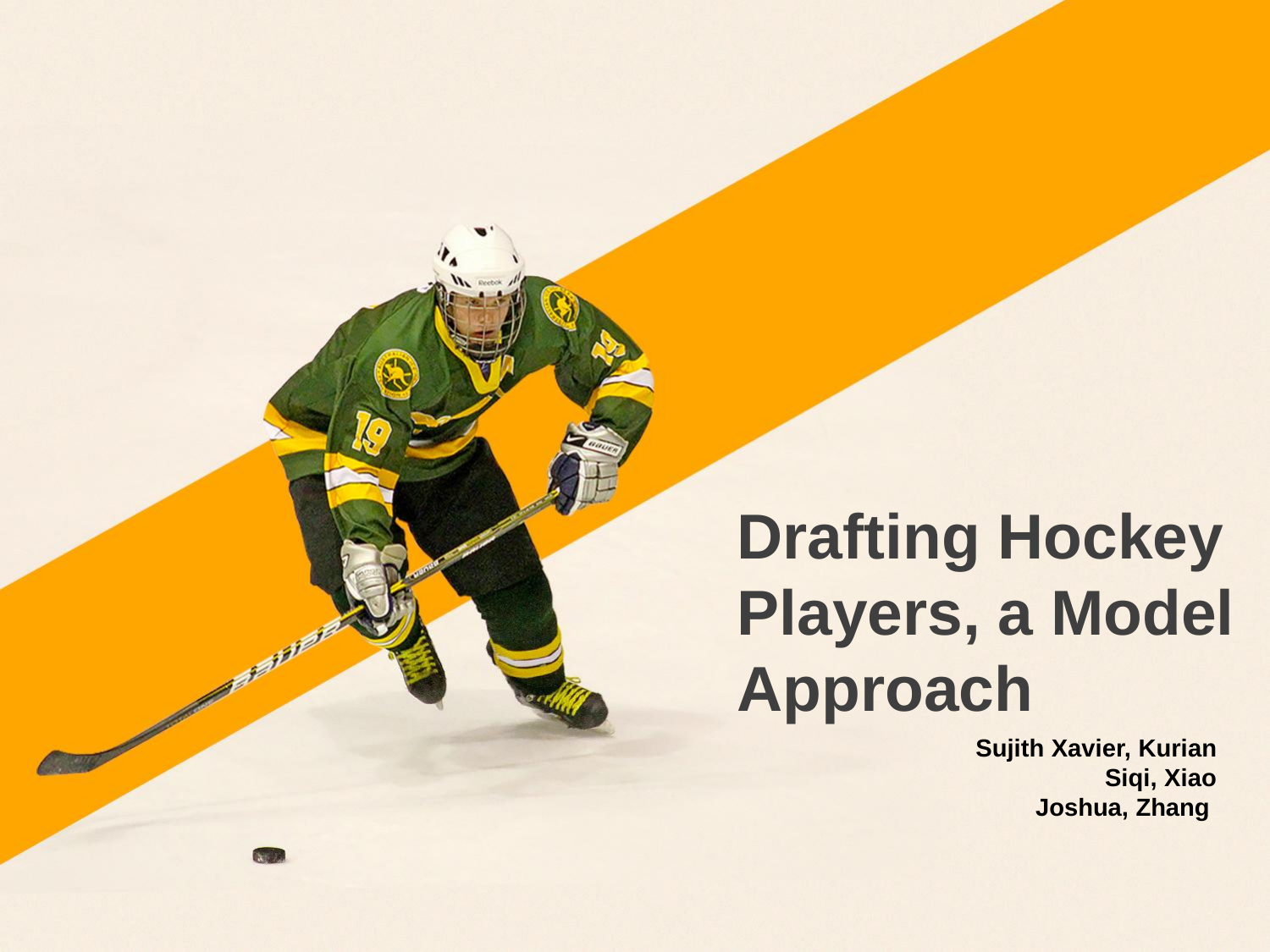

Drafting Hockey Players, a Model Approach
Sujith Xavier, Kurian
Siqi, Xiao
   Joshua, Zhang